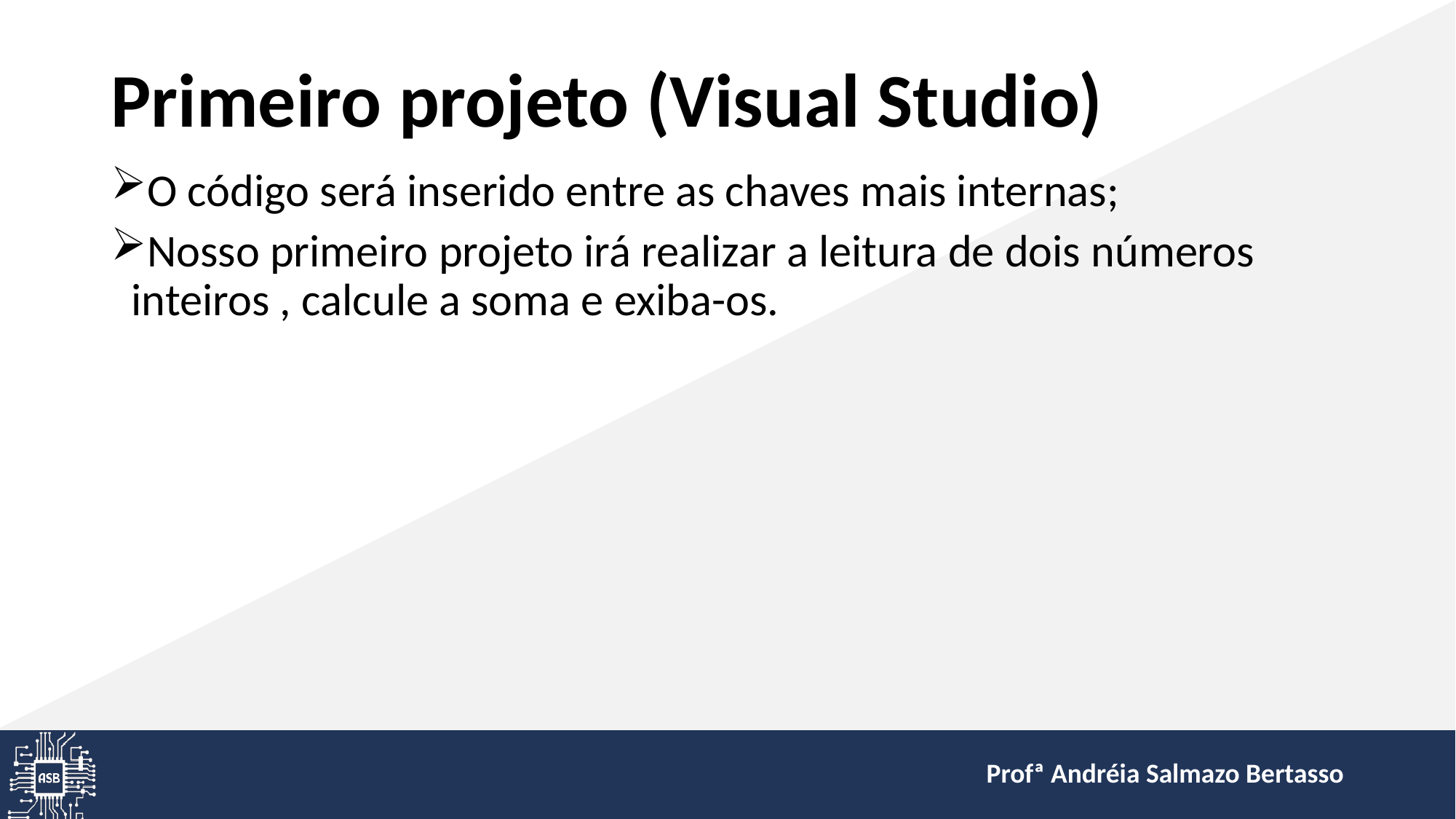

# Primeiro projeto (Visual Studio)
O código será inserido entre as chaves mais internas;
Nosso primeiro projeto irá realizar a leitura de dois números inteiros , calcule a soma e exiba-os.